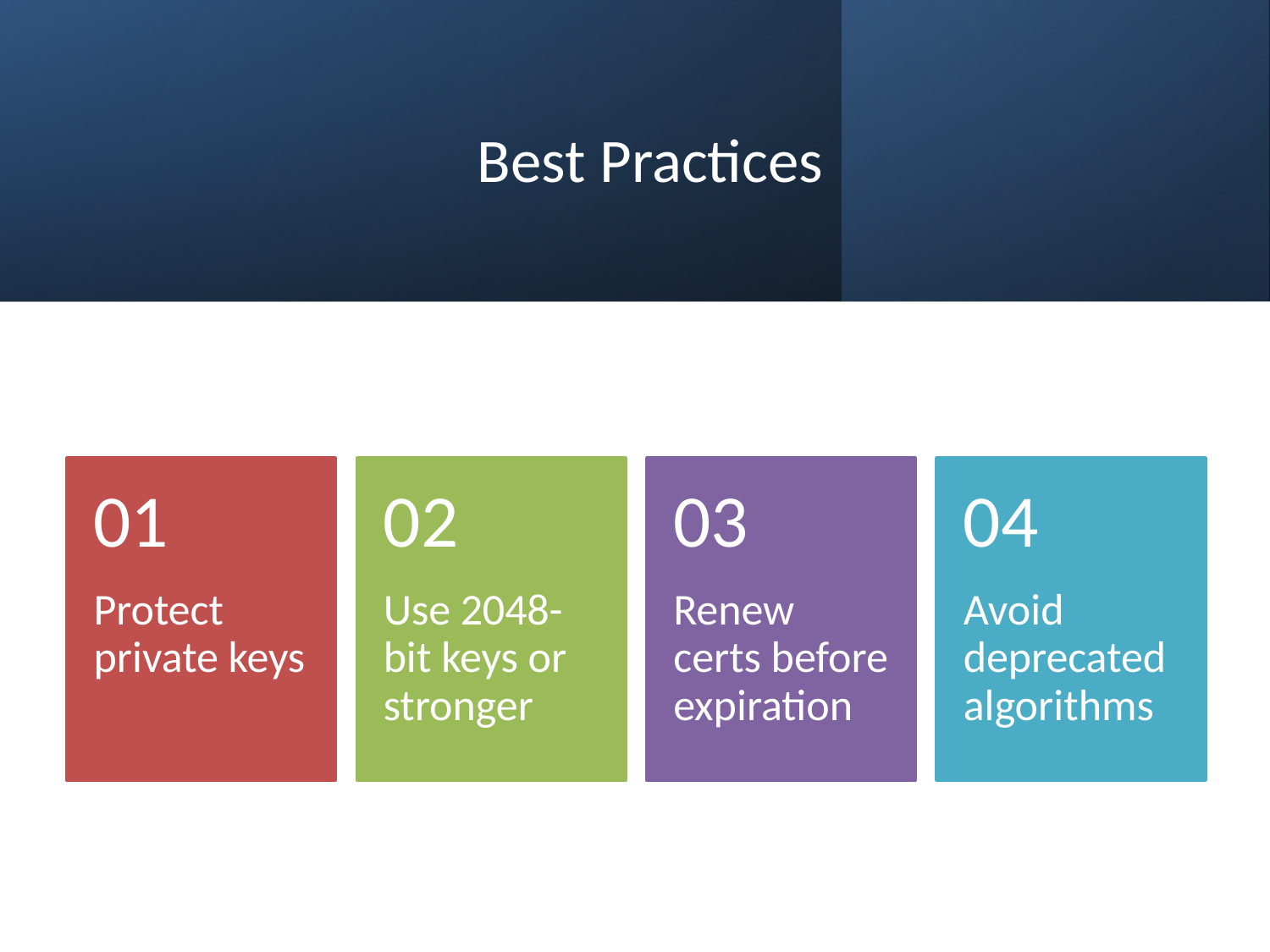

# Best Practices
Protect private keys
01
Use 2048-bit keys or stronger
02
Renew certs before expiration
03
Avoid deprecated algorithms
04